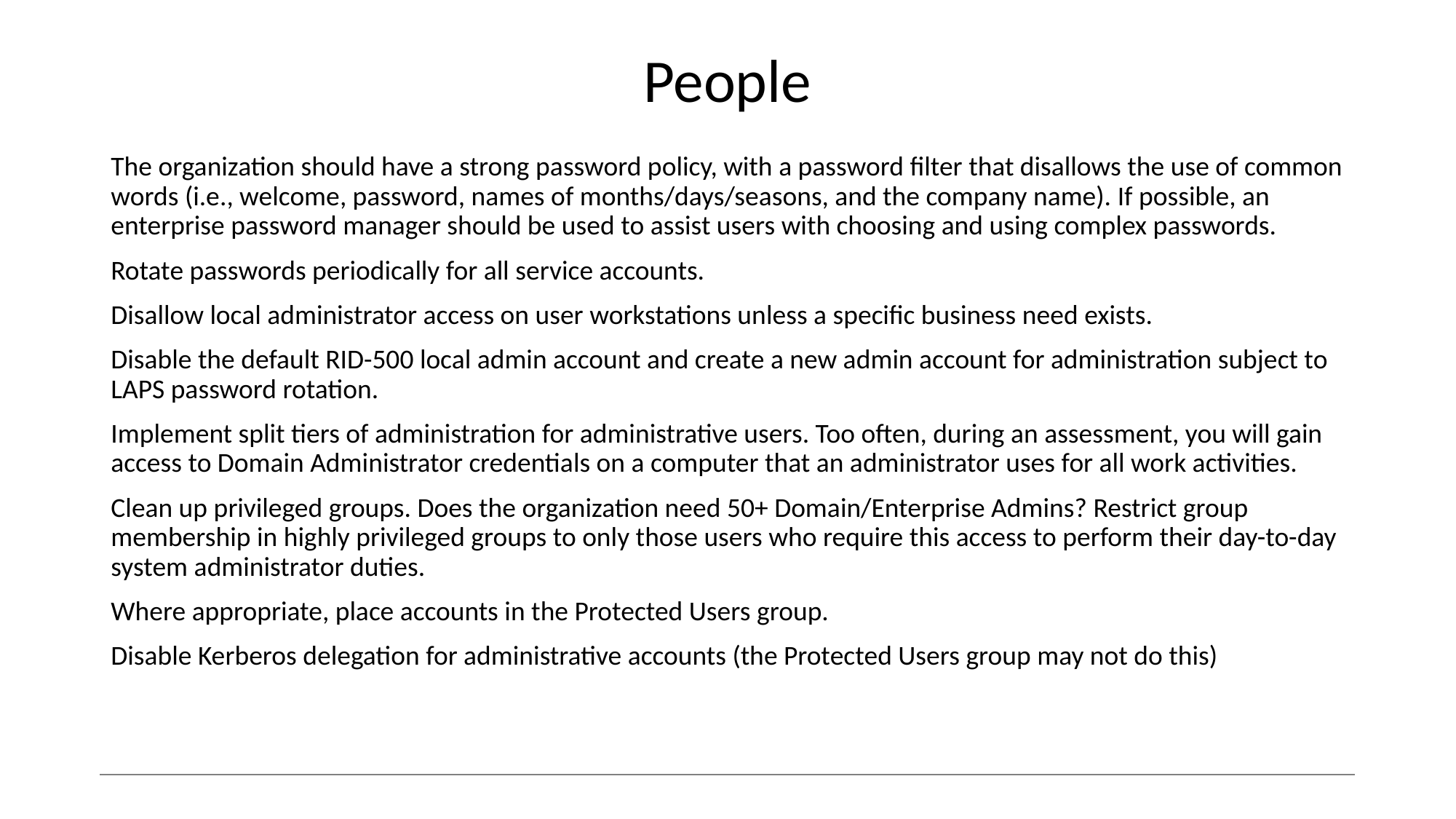

# People
The organization should have a strong password policy, with a password filter that disallows the use of common words (i.e., welcome, password, names of months/days/seasons, and the company name). If possible, an enterprise password manager should be used to assist users with choosing and using complex passwords.
Rotate passwords periodically for all service accounts.
Disallow local administrator access on user workstations unless a specific business need exists.
Disable the default RID-500 local admin account and create a new admin account for administration subject to LAPS password rotation.
Implement split tiers of administration for administrative users. Too often, during an assessment, you will gain access to Domain Administrator credentials on a computer that an administrator uses for all work activities.
Clean up privileged groups. Does the organization need 50+ Domain/Enterprise Admins? Restrict group membership in highly privileged groups to only those users who require this access to perform their day-to-day system administrator duties.
Where appropriate, place accounts in the Protected Users group.
Disable Kerberos delegation for administrative accounts (the Protected Users group may not do this)